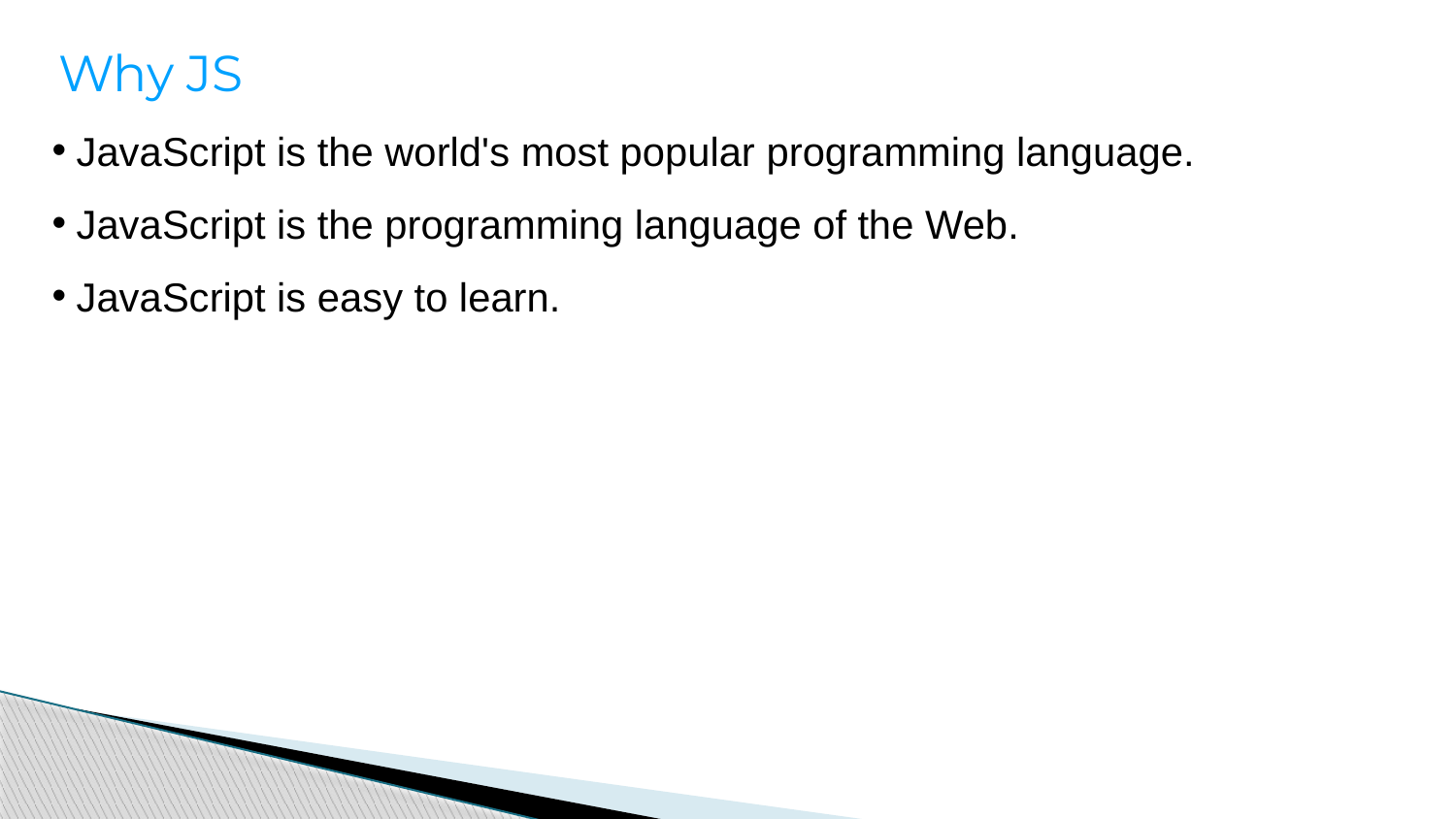

Why JS
JavaScript is the world's most popular programming language.
JavaScript is the programming language of the Web.
JavaScript is easy to learn.